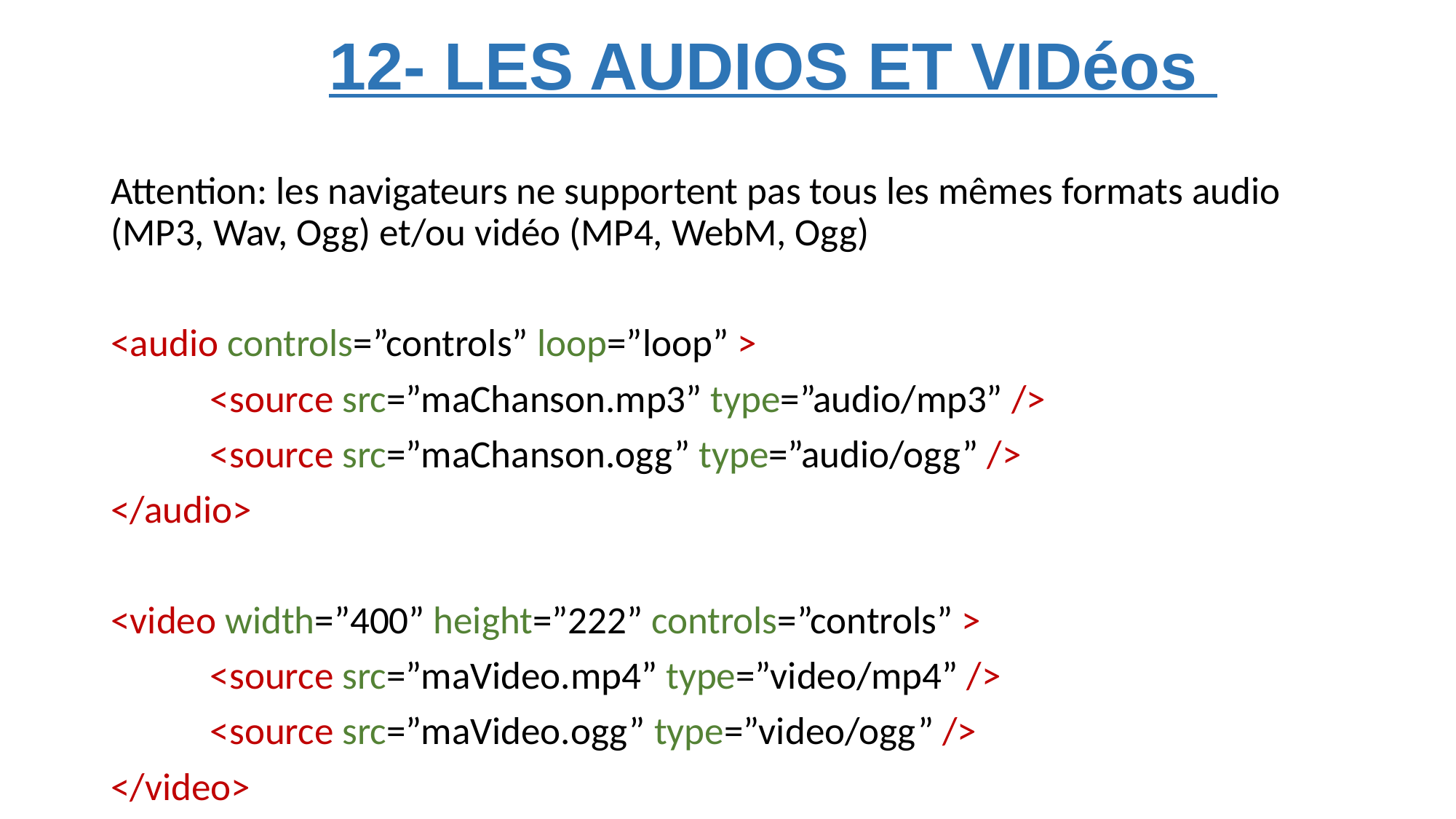

# 12- LES AUDIOS ET VIDéos

Attention: les navigateurs ne supportent pas tous les mêmes formats audio (MP3, Wav, Ogg) et/ou vidéo (MP4, WebM, Ogg)

<audio controls=”controls” loop=”loop” >
	<source src=”maChanson.mp3” type=”audio/mp3” />
	<source src=”maChanson.ogg” type=”audio/ogg” />
</audio>

<video width=”400” height=”222” controls=”controls” >
	<source src=”maVideo.mp4” type=”video/mp4” />
	<source src=”maVideo.ogg” type=”video/ogg” />
</video>